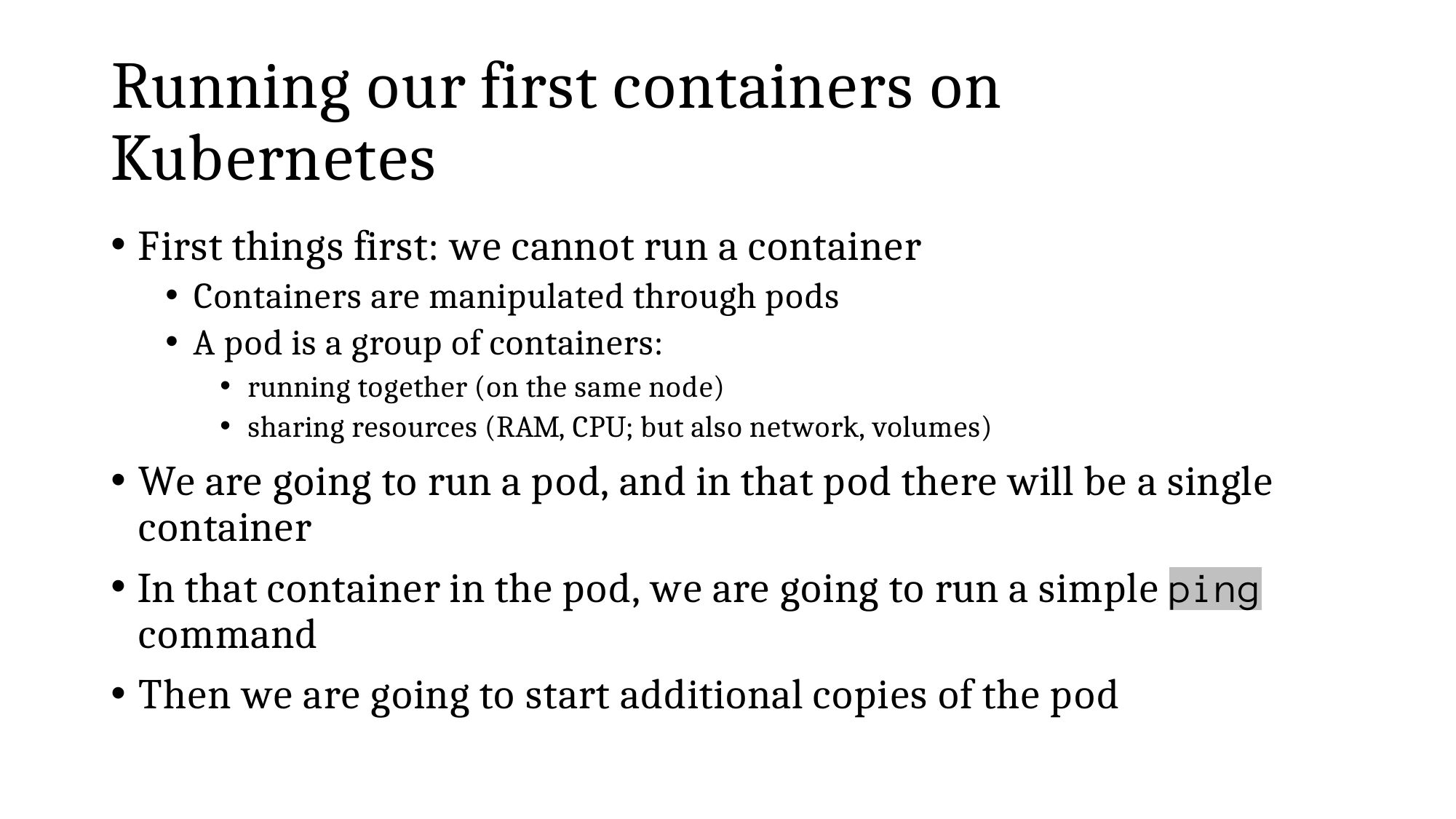

# Running our first containers on Kubernetes
First things first: we cannot run a container
Containers are manipulated through pods
A pod is a group of containers:
running together (on the same node)
sharing resources (RAM, CPU; but also network, volumes)
We are going to run a pod, and in that pod there will be a single container
In that container in the pod, we are going to run a simple ping command
Then we are going to start additional copies of the pod